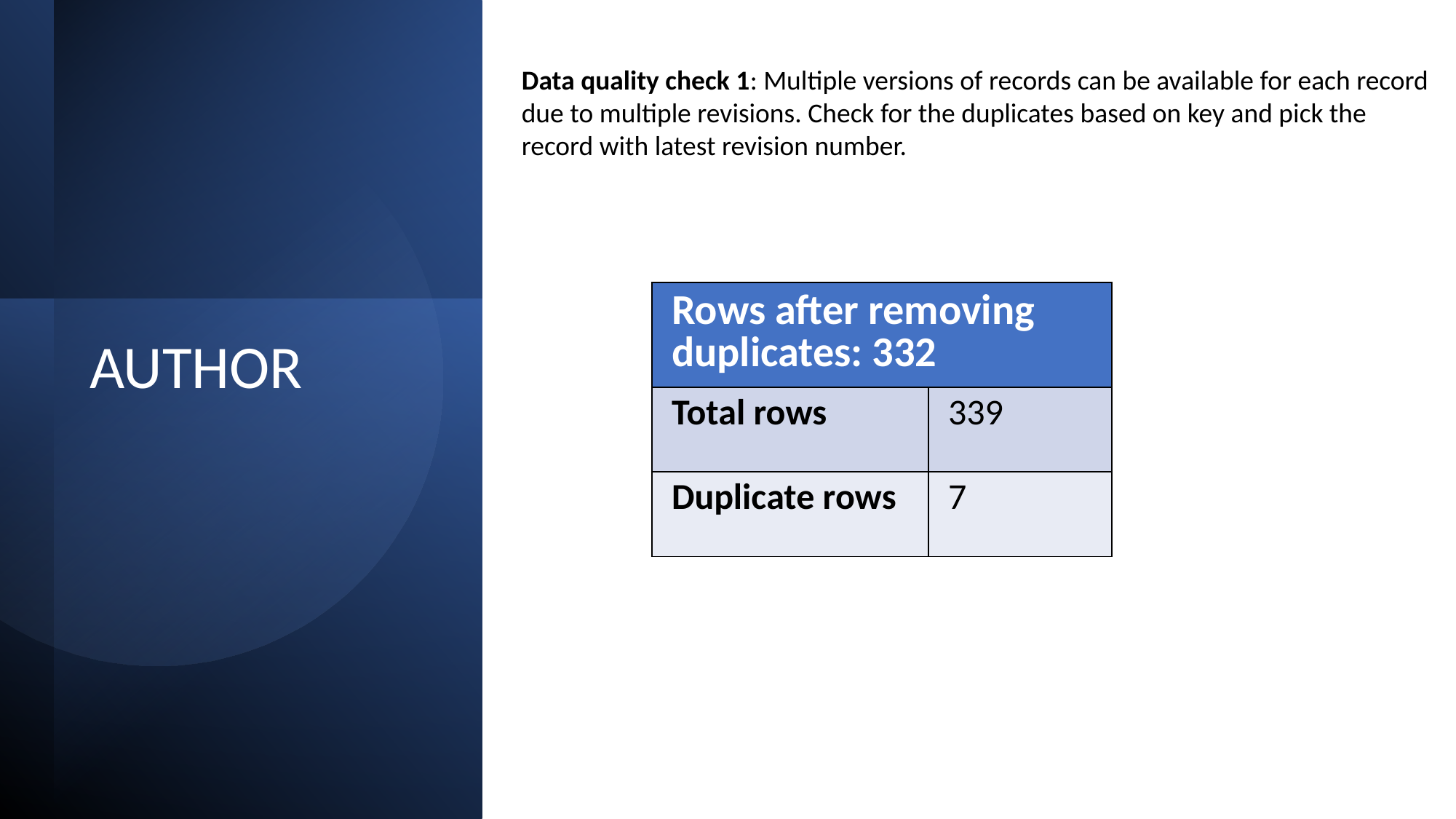

Data quality check 1: Multiple versions of records can be available for each record due to multiple revisions. Check for the duplicates based on key and pick the record with latest revision number.

| Rows after removing duplicates: 332 |  |
| --- | --- |
| Total rows | 339 |
| Duplicate rows | 7 |

# AUTHOR